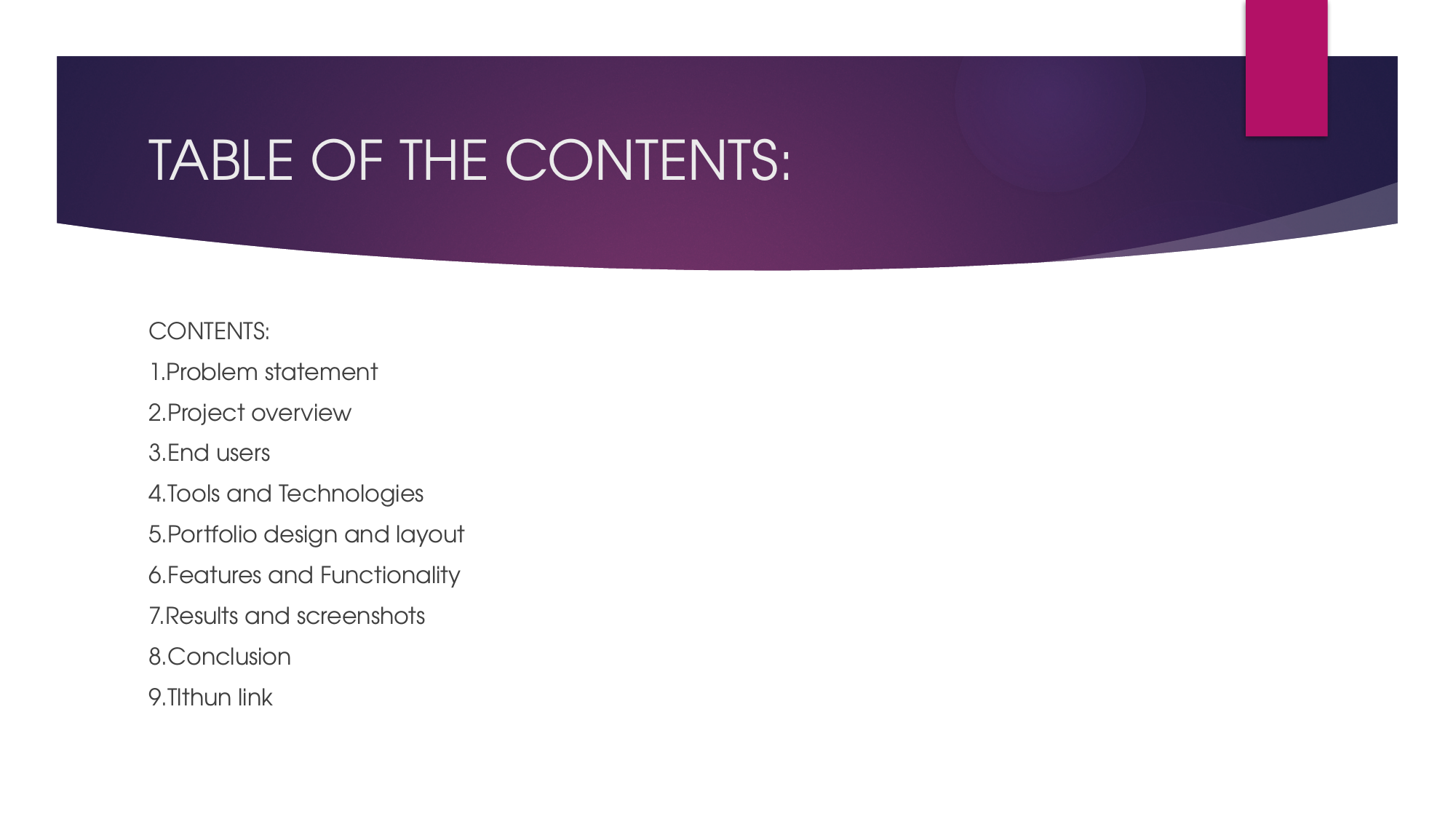

# TABLE OF THE CONTENTS:
CONTENTS:
1.Problem statement
2.Project overview
3.End users
4.Tools and Technologies
5.Portfolio design and layout
6.Features and Functionality
7.Results and screenshots
8.Conclusion
9.Tlthun link